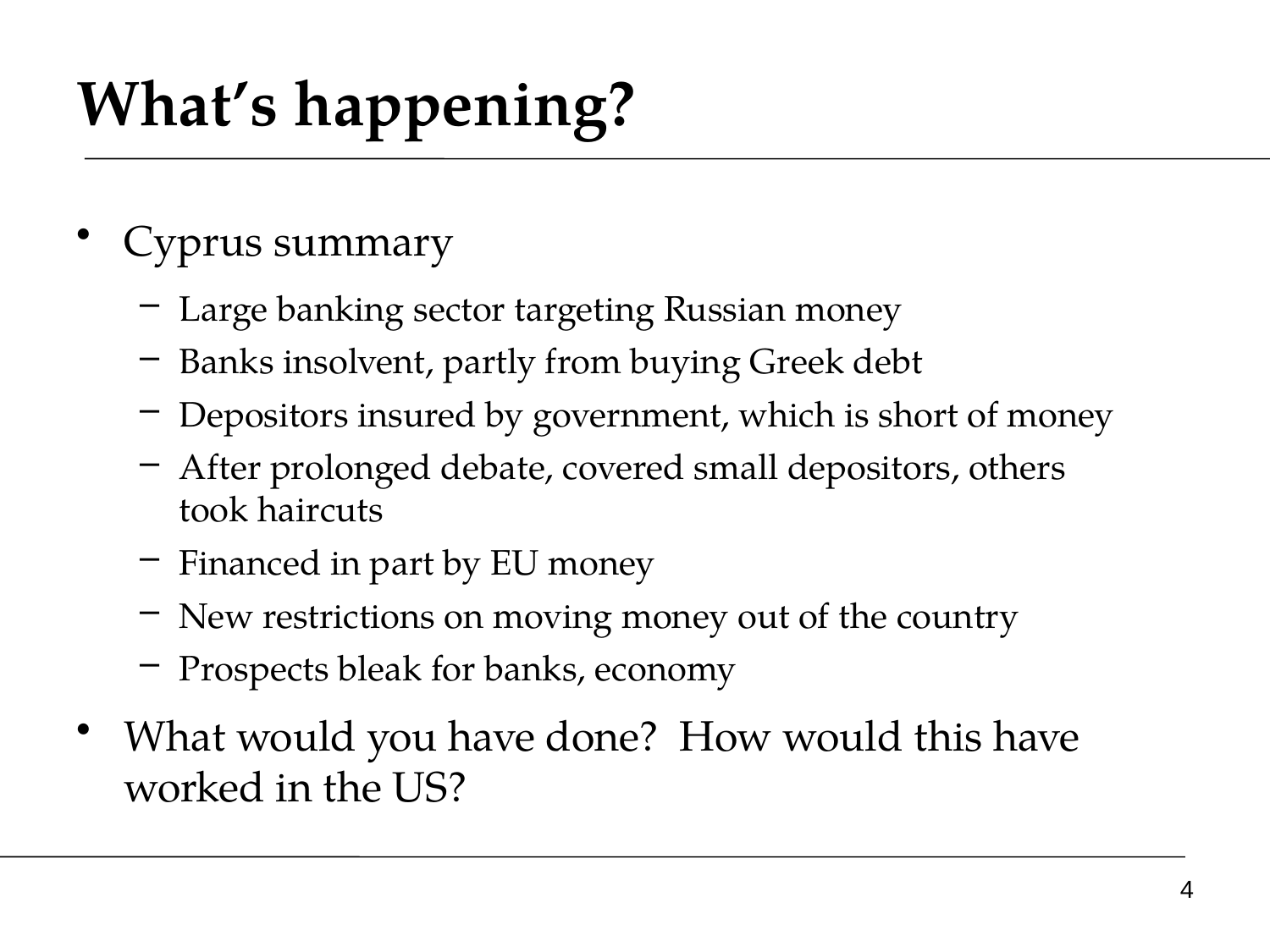

What’s happening?
Cyprus summary
Large banking sector targeting Russian money
Banks insolvent, partly from buying Greek debt
Depositors insured by government, which is short of money
After prolonged debate, covered small depositors, others took haircuts
Financed in part by EU money
New restrictions on moving money out of the country
Prospects bleak for banks, economy
What would you have done?  How would this have worked in the US?
4